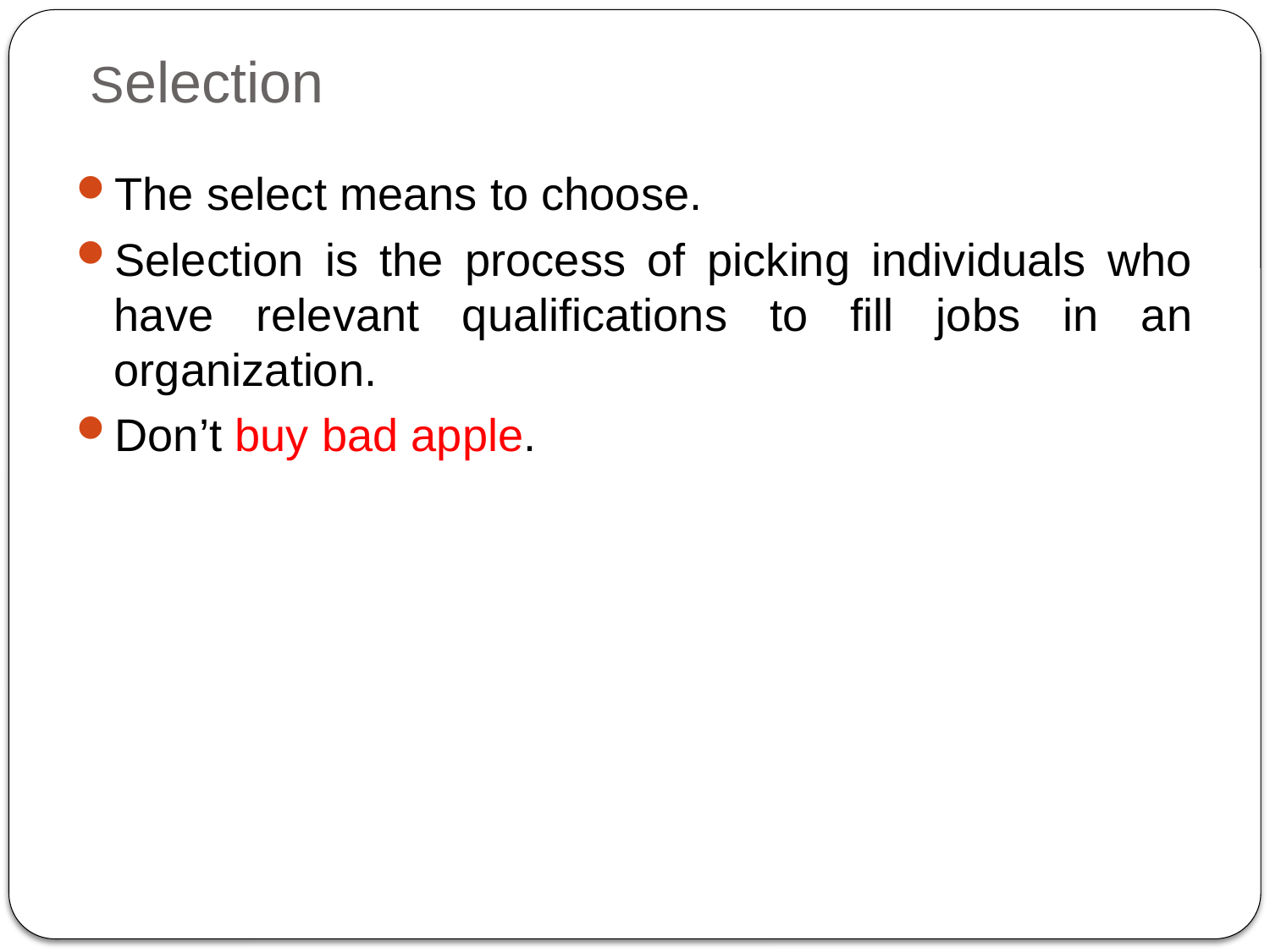

# Selection
The select means to choose.
Selection is the process of picking individuals who have relevant qualifications to fill jobs in an organization.
Don’t buy bad apple.